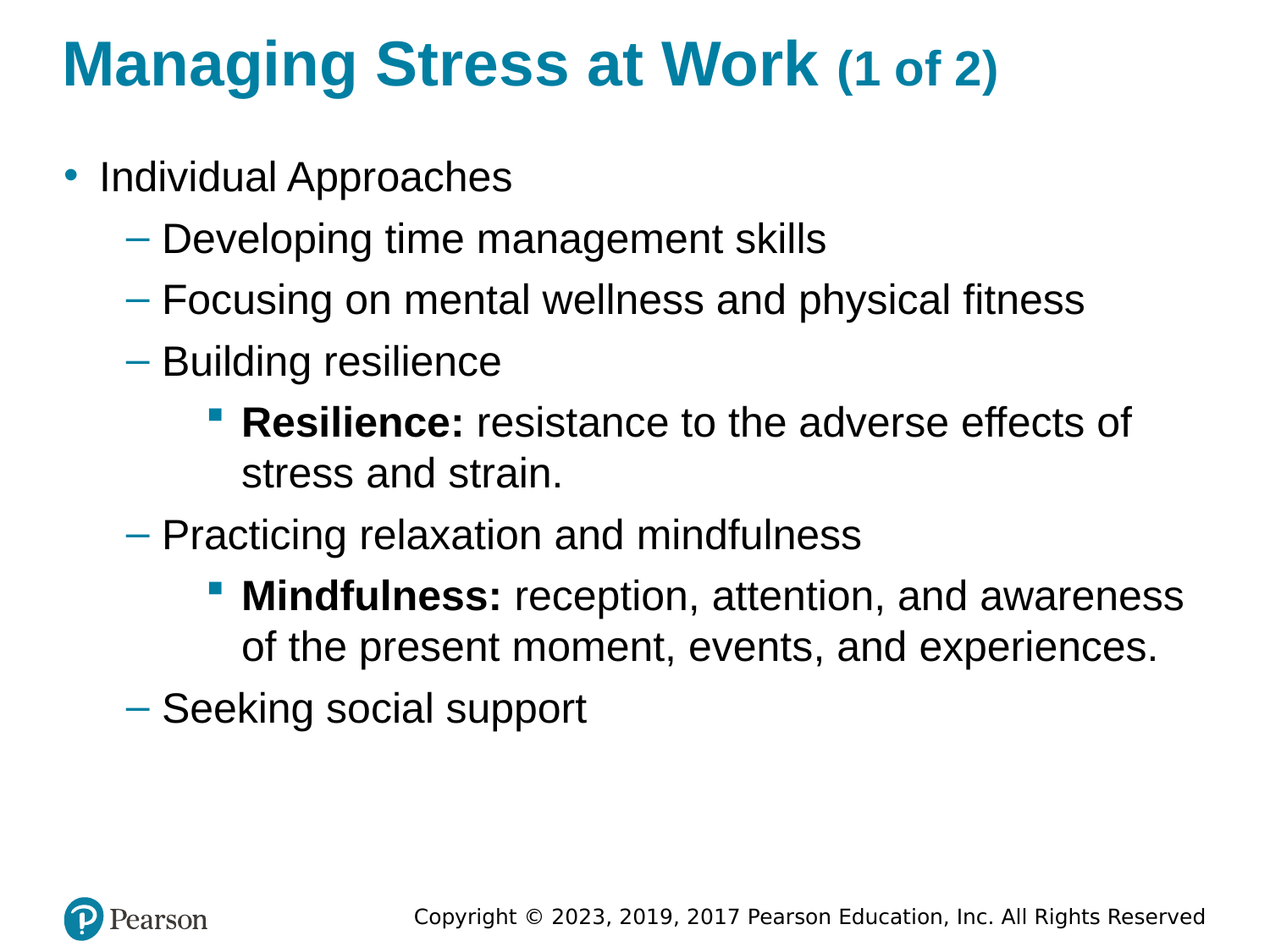

# Managing Stress at Work (1 of 2)
Individual Approaches
Developing time management skills
Focusing on mental wellness and physical fitness
Building resilience
Resilience: resistance to the adverse effects of stress and strain.
Practicing relaxation and mindfulness
Mindfulness: reception, attention, and awareness of the present moment, events, and experiences.
Seeking social support